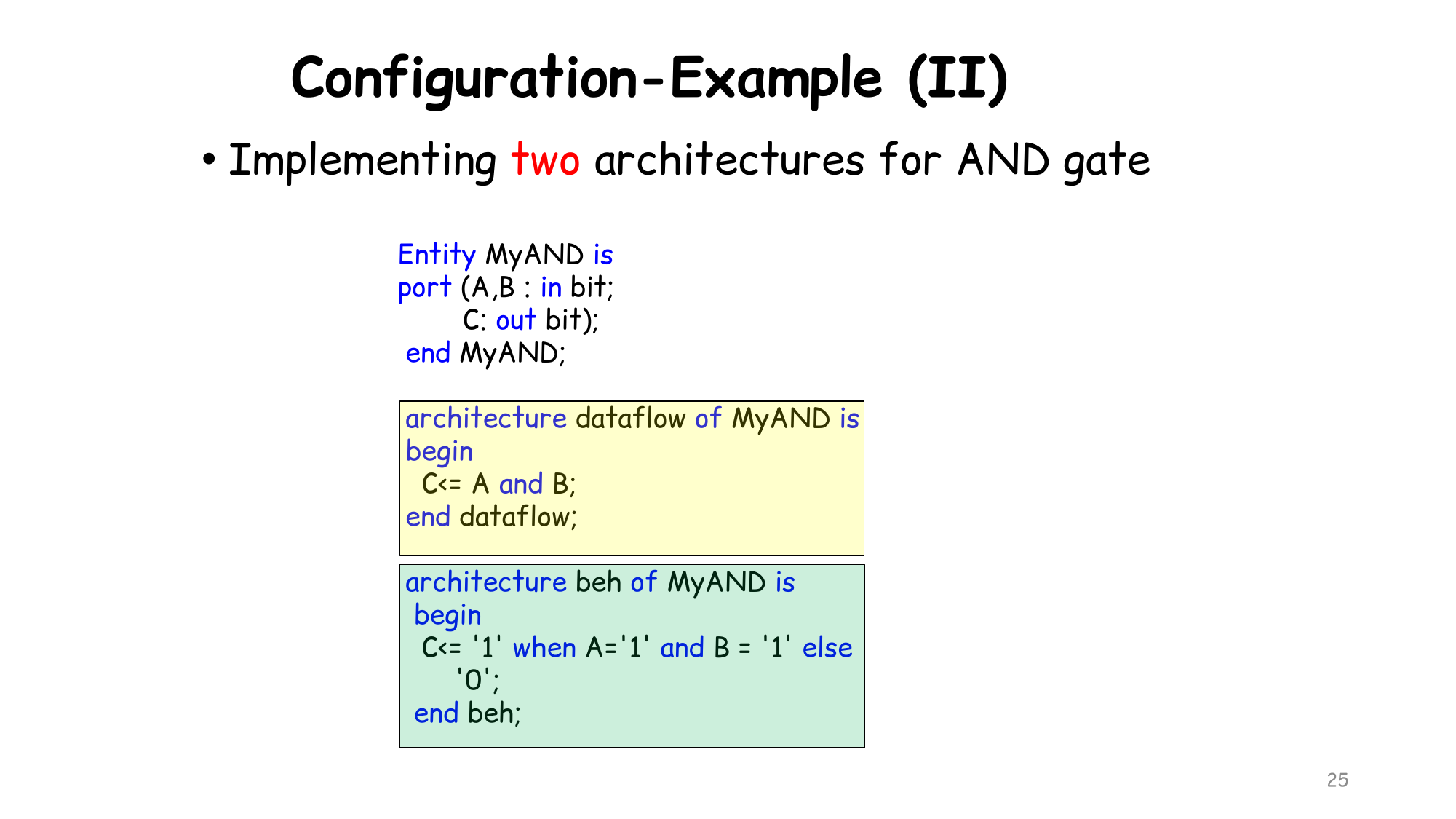

# Configuration-Example (II)
Implementing two architectures for AND gate
Entity MyAND is
port (A,B : in bit;
        C: out bit);
 end MyAND;

 architecture dataflow of MyAND is
 begin
   C<= A and B;
 end dataflow;

 architecture beh of MyAND is
  begin
   C<= '1' when A='1' and B = '1' else
       '0';
  end beh;

25